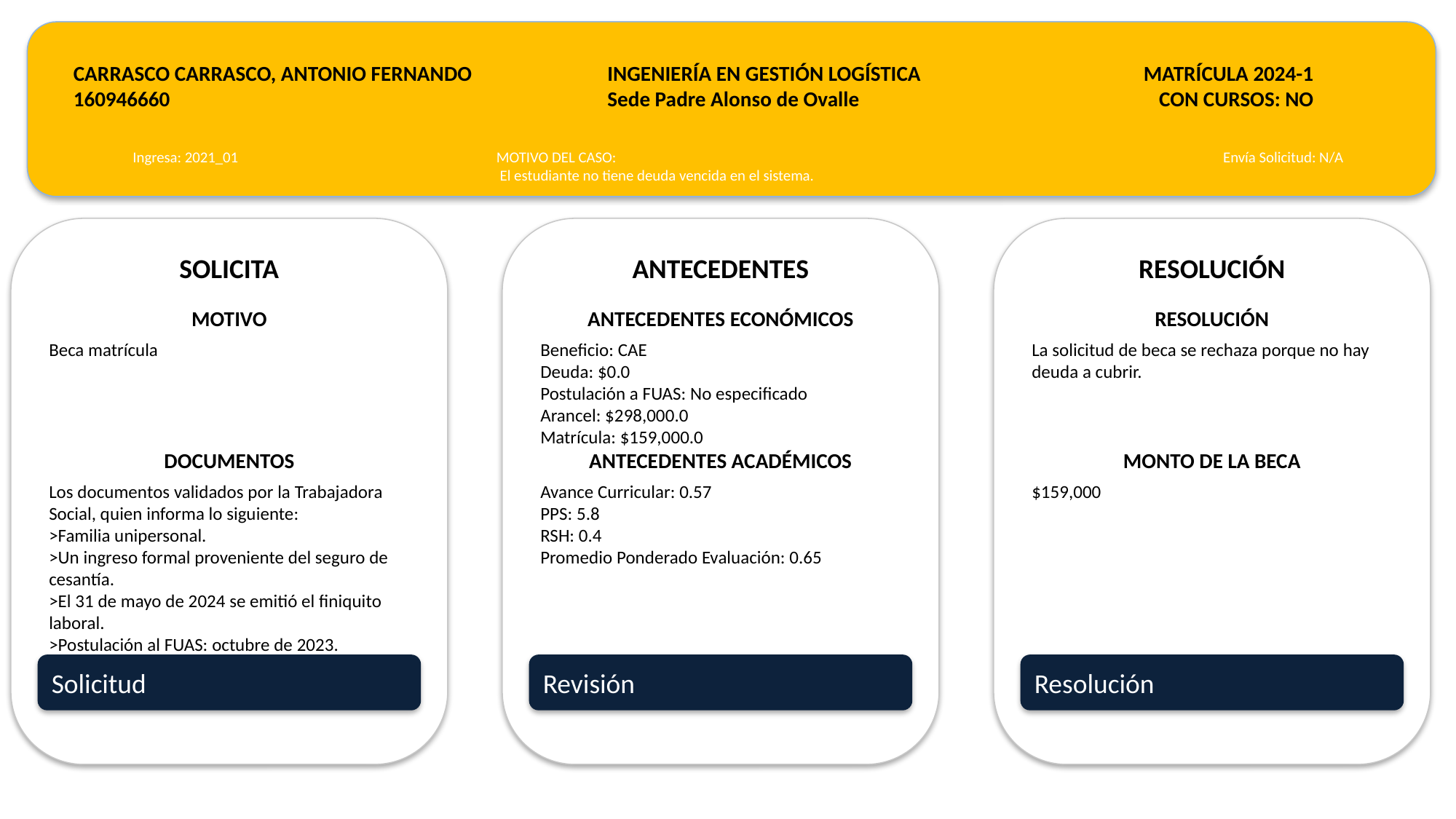

CARRASCO CARRASCO, ANTONIO FERNANDO
160946660

INGENIERÍA EN GESTIÓN LOGÍSTICA
Sede Padre Alonso de Ovalle

MATRÍCULA 2024-1
CON CURSOS: NO

Ingresa: 2021_01

MOTIVO DEL CASO:
 El estudiante no tiene deuda vencida en el sistema.

Envía Solicitud: N/A

SOLICITA
ANTECEDENTES
RESOLUCIÓN
MOTIVO
ANTECEDENTES ECONÓMICOS
RESOLUCIÓN
Beca matrícula
Beneficio: CAE
Deuda: $0.0
Postulación a FUAS: No especificado
Arancel: $298,000.0
Matrícula: $159,000.0
La solicitud de beca se rechaza porque no hay deuda a cubrir.
DOCUMENTOS
ANTECEDENTES ACADÉMICOS
MONTO DE LA BECA
Los documentos validados por la Trabajadora Social, quien informa lo siguiente:
>Familia unipersonal.
>Un ingreso formal proveniente del seguro de cesantía.
>El 31 de mayo de 2024 se emitió el finiquito laboral.
>Postulación al FUAS: octubre de 2023.
>No cumple con el requisito socioeconómico.
>Se sugiere aprobar la solicitud.
Avance Curricular: 0.57
PPS: 5.8
RSH: 0.4
Promedio Ponderado Evaluación: 0.65
$159,000
Solicitud
Revisión
Resolución